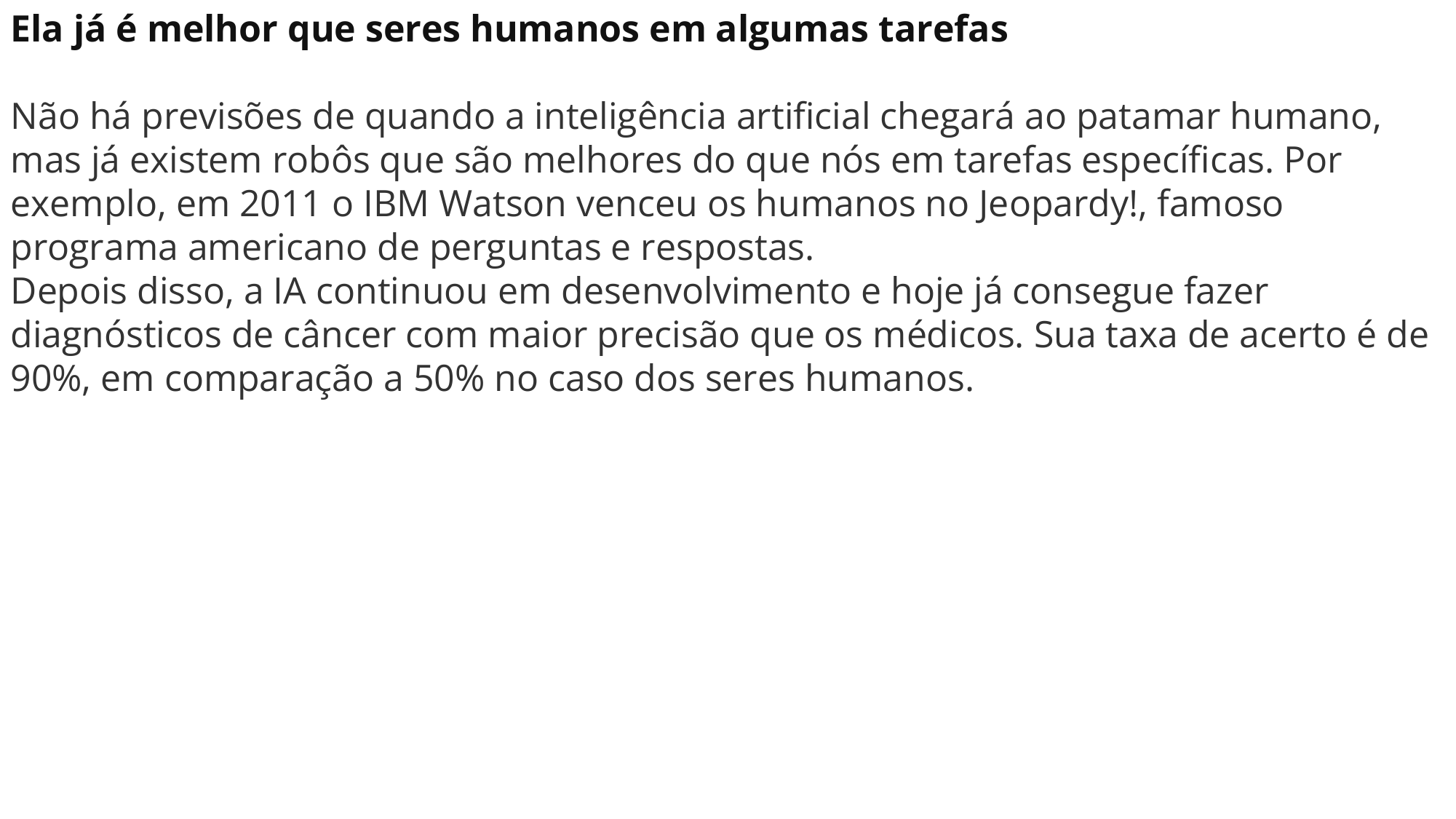

Ela já é melhor que seres humanos em algumas tarefas

Não há previsões de quando a inteligência artificial chegará ao patamar humano, mas já existem robôs que são melhores do que nós em tarefas específicas. Por exemplo, em 2011 o IBM Watson venceu os humanos no Jeopardy!, famoso programa americano de perguntas e respostas.
Depois disso, a IA continuou em desenvolvimento e hoje já consegue fazer diagnósticos de câncer com maior precisão que os médicos. Sua taxa de acerto é de 90%, em comparação a 50% no caso dos seres humanos.